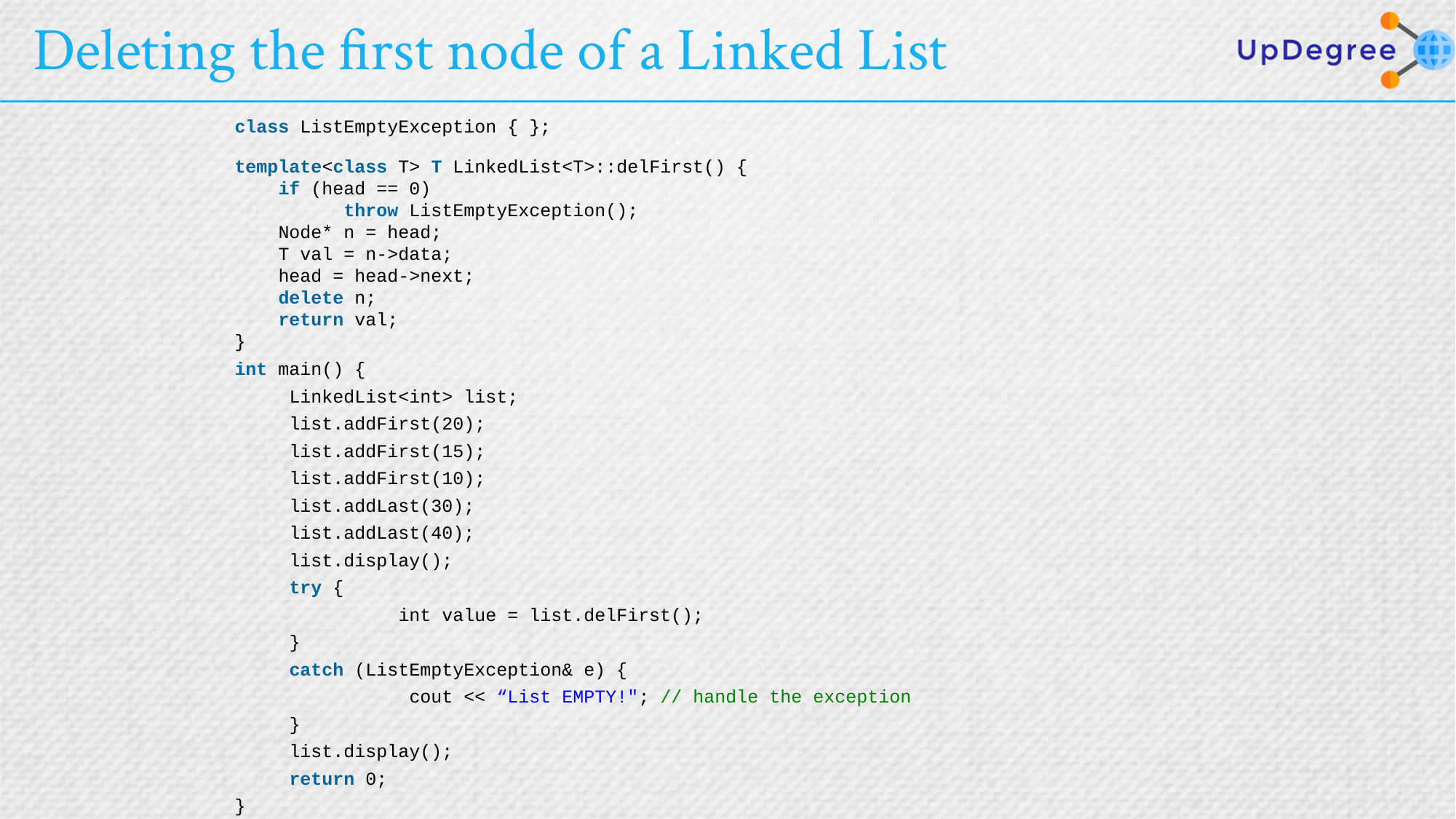

# Deleting the first node of a Linked List
class ListEmptyException { };

template<class T> T LinkedList<T>::delFirst() {
    if (head == 0)
	throw ListEmptyException();
    Node* n = head;
    T val = n->data;
    head = head->next;
    delete n;
    return val;
}
int main() {
LinkedList<int> list;
list.addFirst(20);
list.addFirst(15);
list.addFirst(10);
list.addLast(30);
list.addLast(40);
list.display();
try {
	int value = list.delFirst();
}
catch (ListEmptyException& e) {
	 cout << “List EMPTY!"; // handle the exception
}
list.display();
return 0;
}